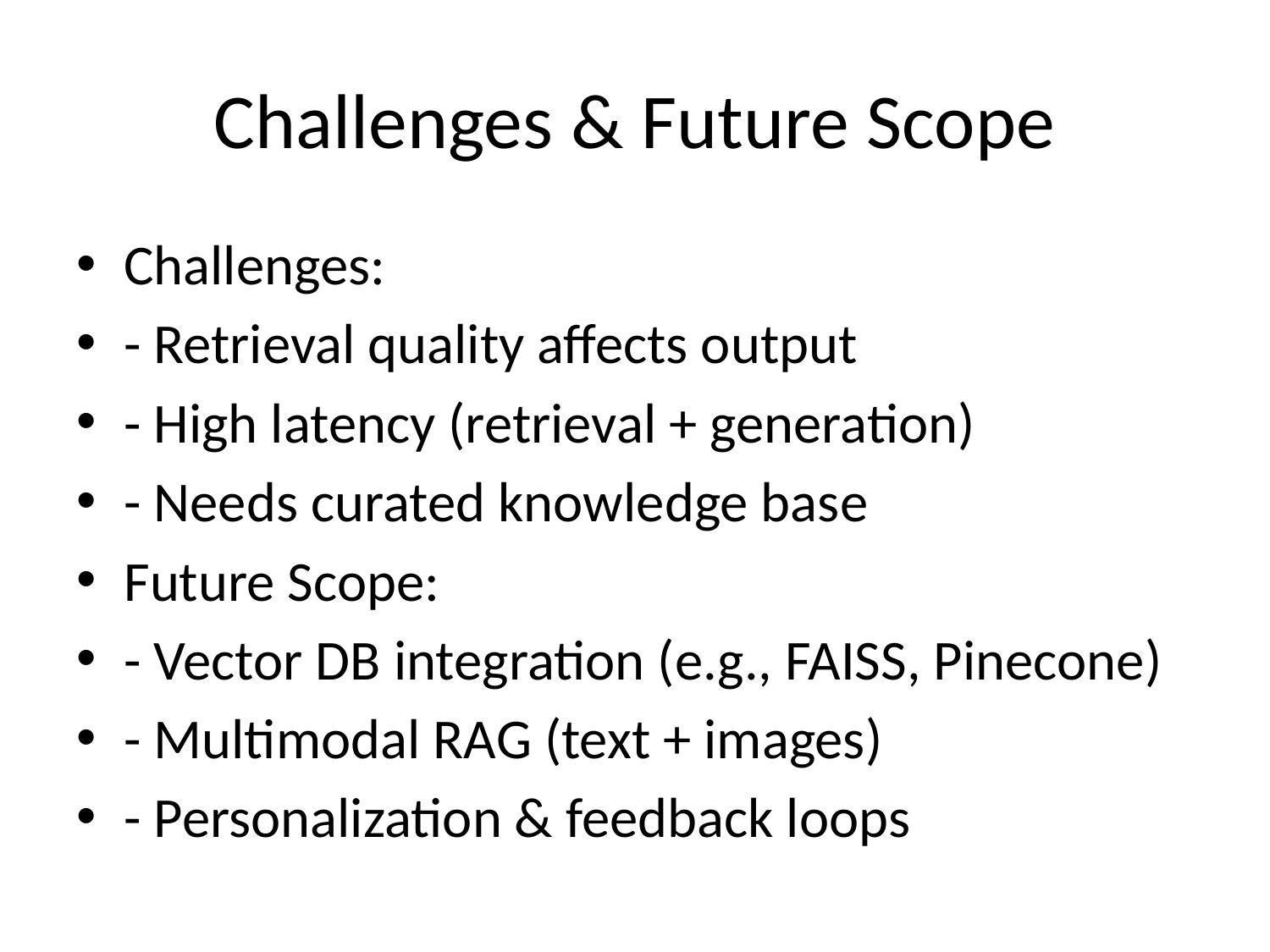

# Challenges & Future Scope
Challenges:
- Retrieval quality affects output
- High latency (retrieval + generation)
- Needs curated knowledge base
Future Scope:
- Vector DB integration (e.g., FAISS, Pinecone)
- Multimodal RAG (text + images)
- Personalization & feedback loops